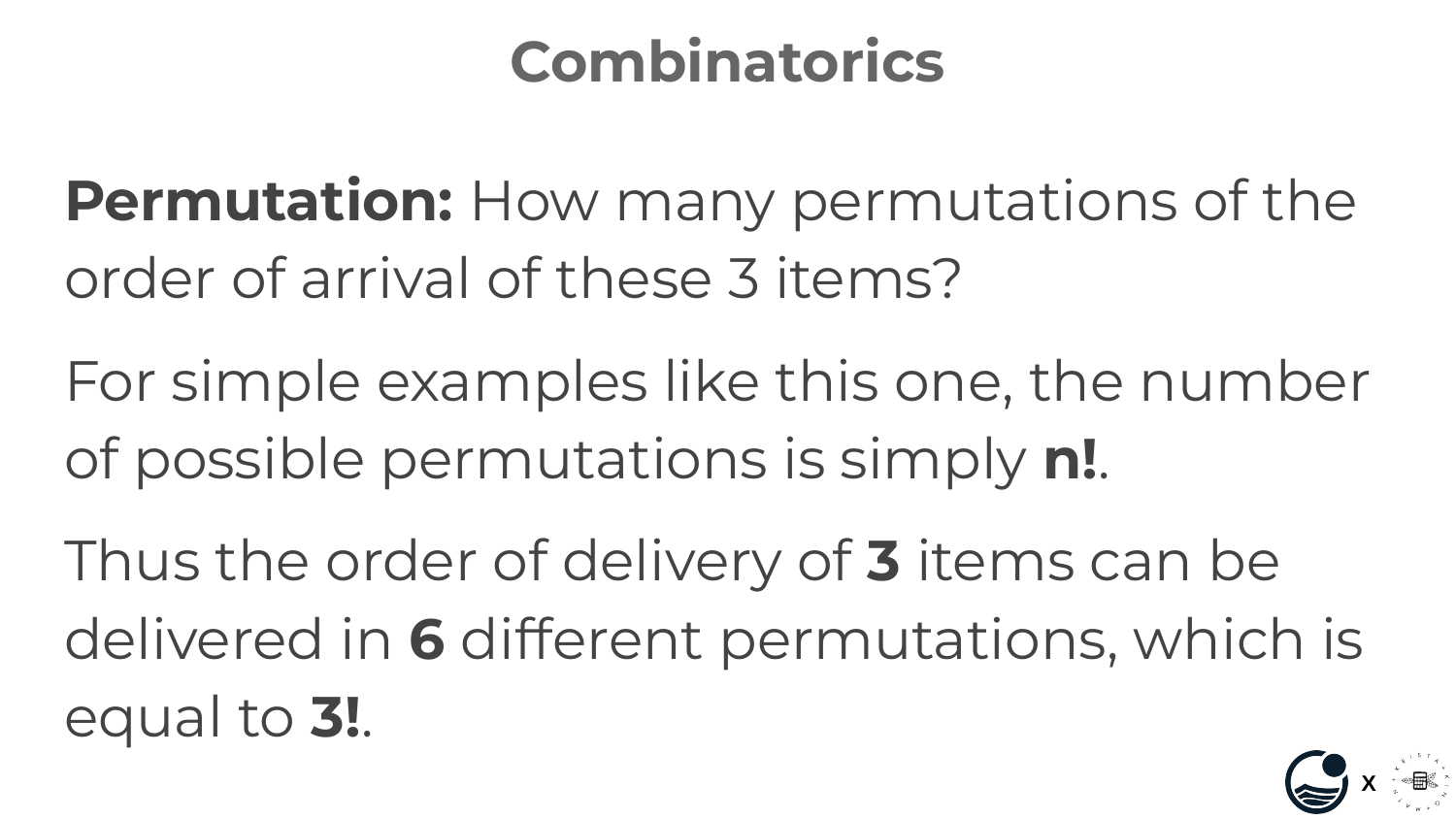

# Combinatorics
Permutation: How many permutations of the order of arrival of these 3 items?
For simple examples like this one, the number of possible permutations is simply n!.
Thus the order of delivery of 3 items can be delivered in 6 different permutations, which is equal to 3!.